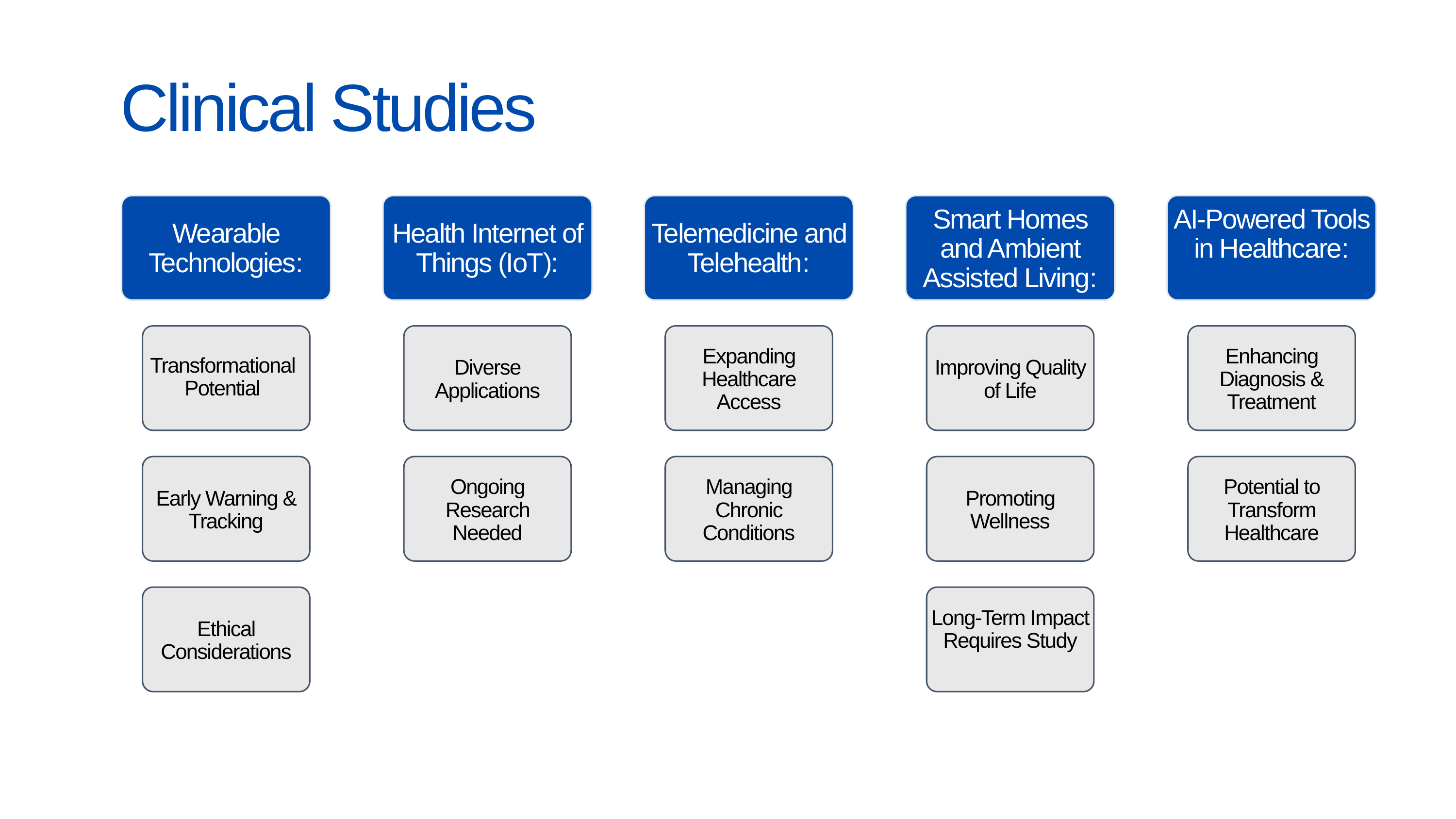

Clinical Studies

Smart Homes and Ambient Assisted Living:
AI-Powered Tools in Healthcare:
Wearable Technologies:
Health Internet of Things (IoT):
Telemedicine and Telehealth:

Expanding Healthcare Access
Enhancing Diagnosis & Treatment
Transformational Potential
Diverse Applications
Improving Quality of Life

Ongoing Research Needed
Managing Chronic Conditions
Potential to Transform Healthcare
Early Warning & Tracking
Promoting Wellness

Long-Term Impact Requires Study
Ethical Considerations